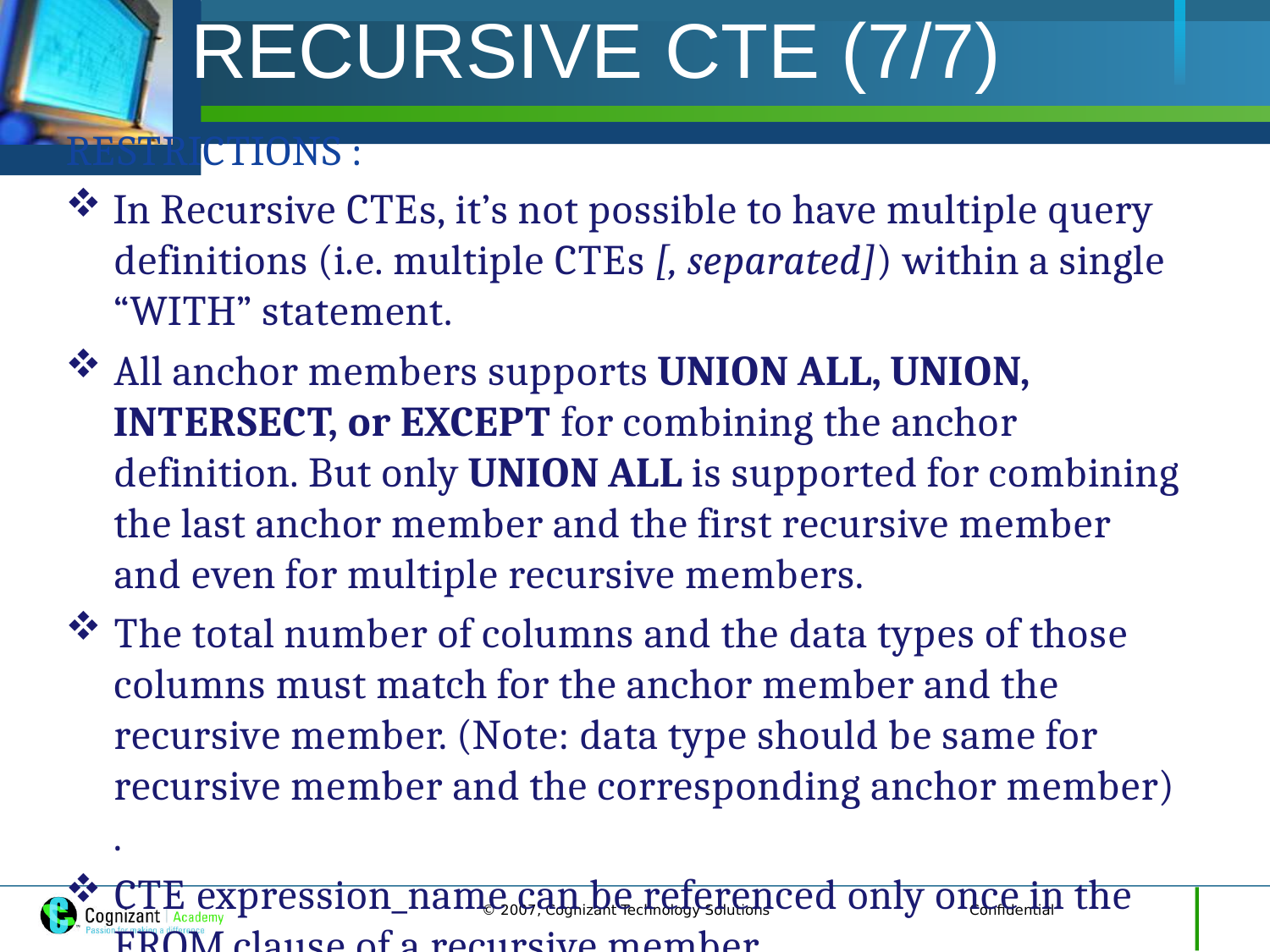

# RECURSIVE CTE (7/7)
RESTRICTIONS :
In Recursive CTEs, it’s not possible to have multiple query definitions (i.e. multiple CTEs [, separated]) within a single “WITH” statement.
All anchor members supports UNION ALL, UNION, INTERSECT, or EXCEPT for combining the anchor definition. But only UNION ALL is supported for combining the last anchor member and the first recursive member and even for multiple recursive members.
The total number of columns and the data types of those columns must match for the anchor member and the recursive member. (Note: data type should be same for recursive member and the corresponding anchor member) .
CTE expression_name can be referenced only once in the FROM clause of a recursive member.